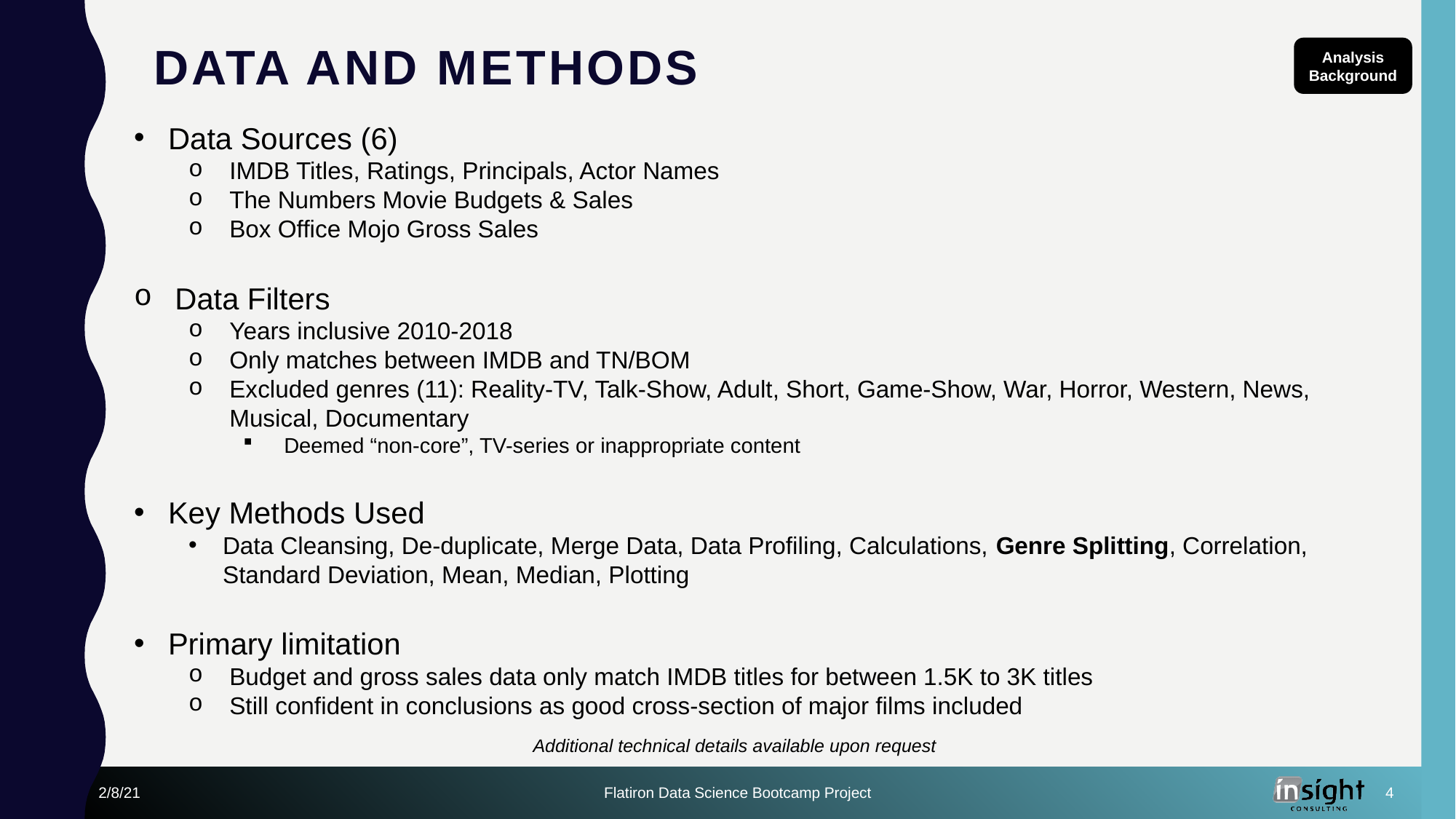

# Data and Methods
Analysis Background
Data Sources (6)
IMDB Titles, Ratings, Principals, Actor Names
The Numbers Movie Budgets & Sales
Box Office Mojo Gross Sales

Data Filters
Years inclusive 2010-2018
Only matches between IMDB and TN/BOM
Excluded genres (11): Reality-TV, Talk-Show, Adult, Short, Game-Show, War, Horror, Western, News, Musical, Documentary
Deemed “non-core”, TV-series or inappropriate content

Key Methods Used
Data Cleansing, De-duplicate, Merge Data, Data Profiling, Calculations, Genre Splitting, Correlation, Standard Deviation, Mean, Median, Plotting

Primary limitation
Budget and gross sales data only match IMDB titles for between 1.5K to 3K titles
Still confident in conclusions as good cross-section of major films included
Additional technical details available upon request
2/8/21
Flatiron Data Science Bootcamp Project
4